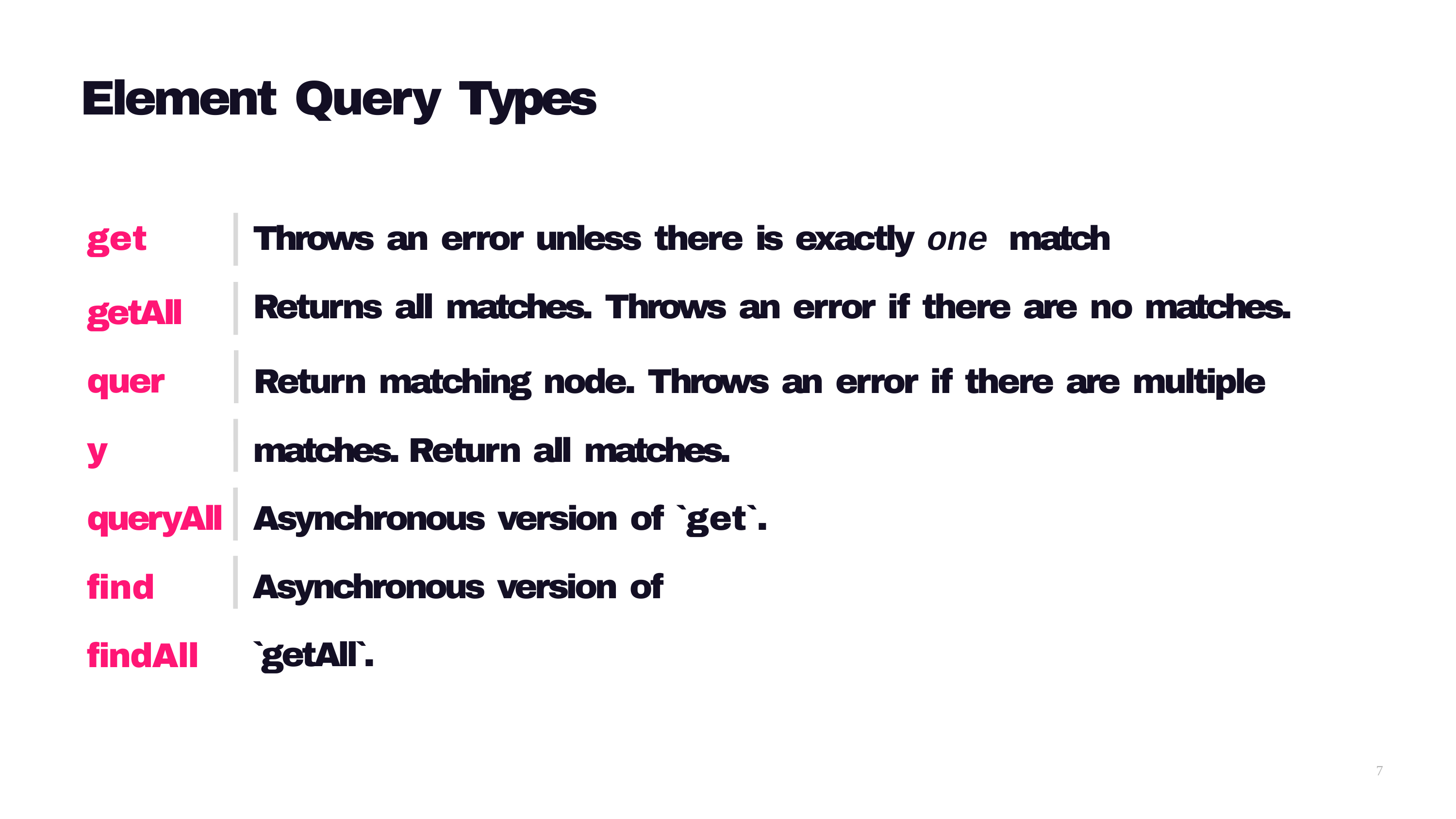

# Element Query Types

get
getAll query
queryAll find findAll
Throws an error unless there is exactly one match
Returns all matches. Throws an error if there are no matches.
Return matching node. Throws an error if there are multiple matches. Return all matches.
Asynchronous version of `get`. Asynchronous version of `getAll`.

7